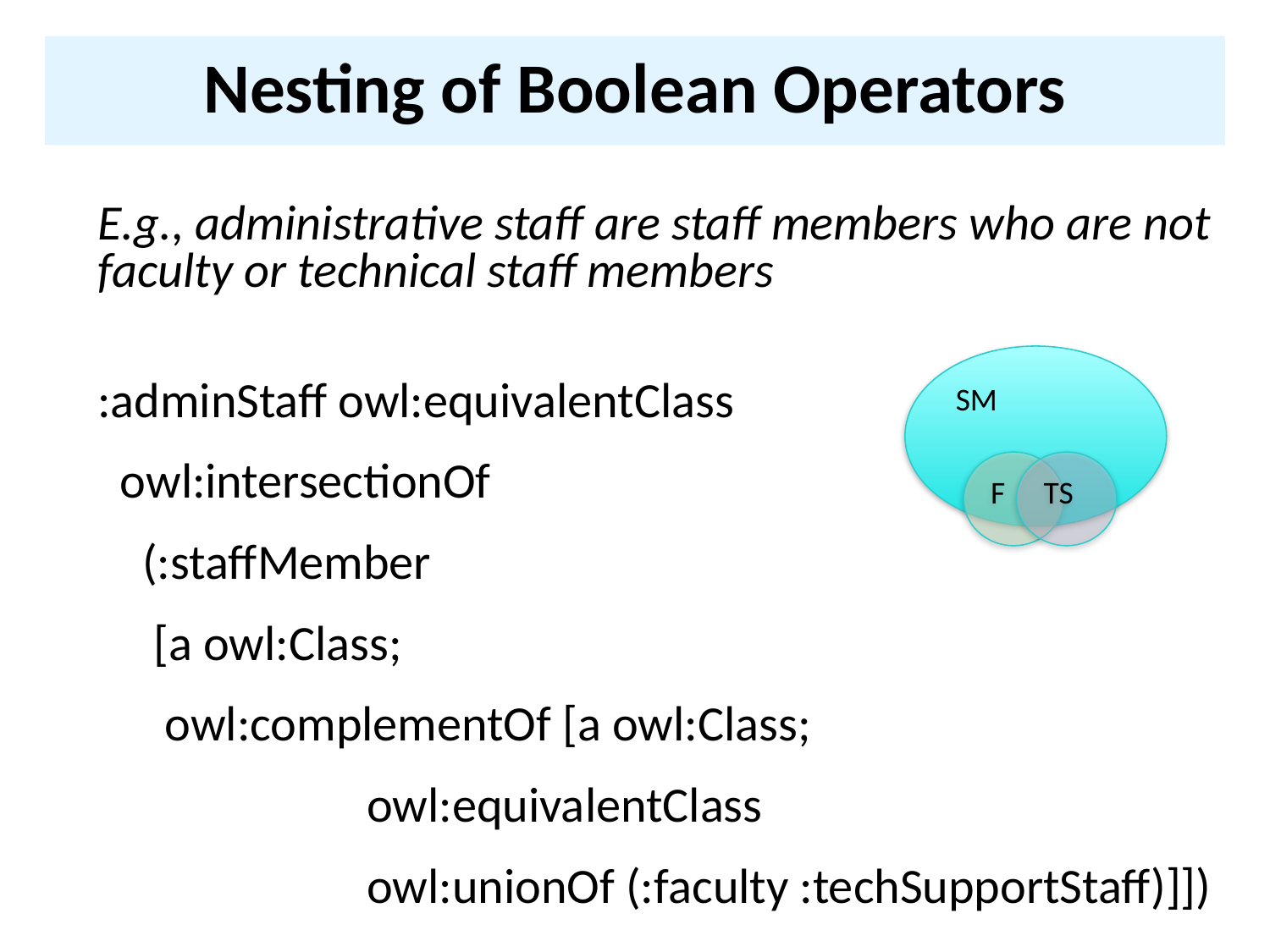

# Nesting of Boolean Operators
E.g., administrative staff are staff members who are not faculty or technical staff members

:adminStaff owl:equivalentClass
  owl:intersectionOf
    (:staffMember
     [a owl:Class;
      owl:complementOf [a owl:Class;
                        owl:equivalentClass
                        owl:unionOf (:faculty :techSupportStaff)]])
SM
F
TS